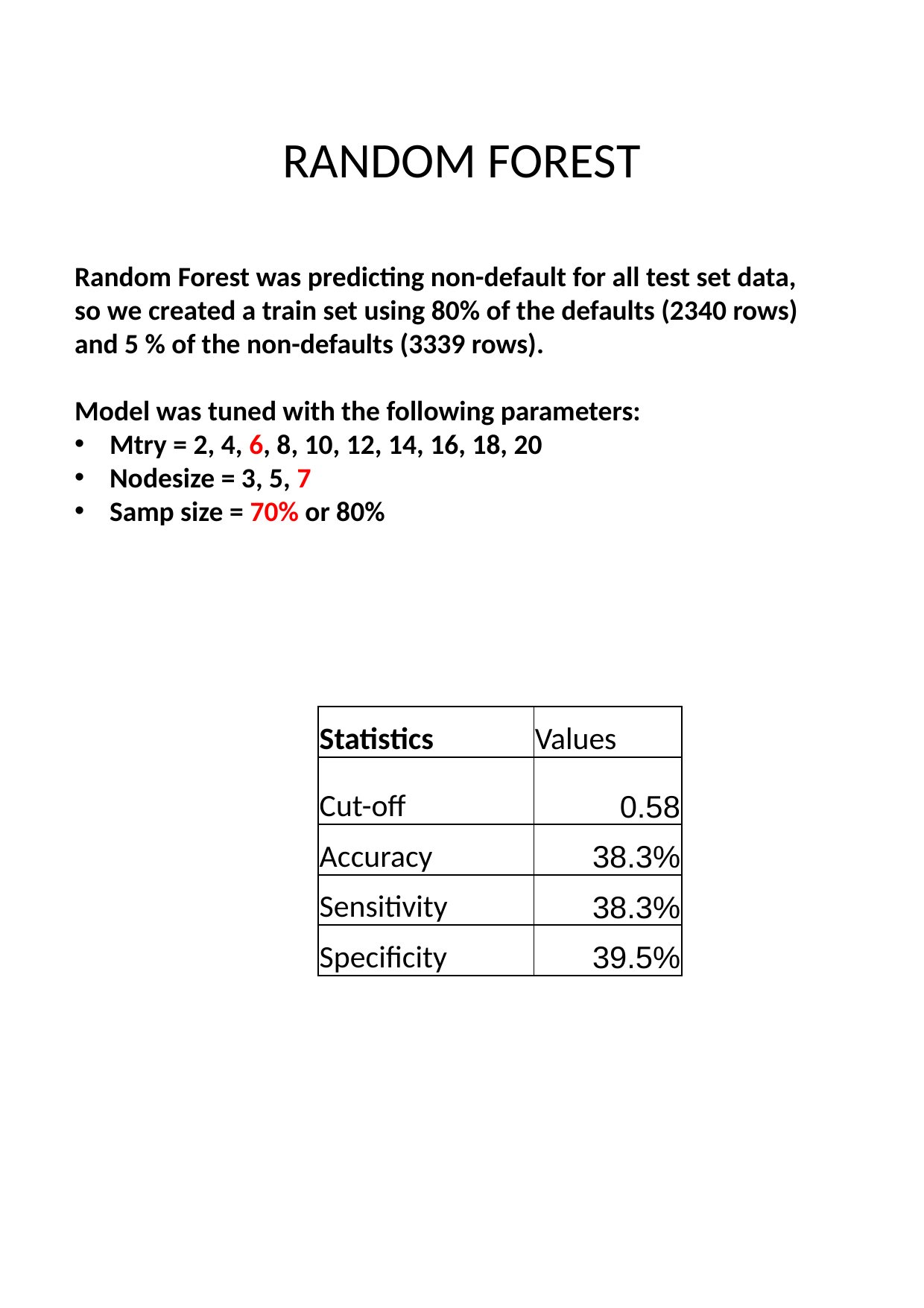

RANDOM FOREST
Random Forest was predicting non-default for all test set data, so we created a train set using 80% of the defaults (2340 rows) and 5 % of the non-defaults (3339 rows).

Model was tuned with the following parameters:
Mtry = 2, 4, 6, 8, 10, 12, 14, 16, 18, 20
Nodesize = 3, 5, 7
Samp size = 70% or 80%

| Statistics | Values |
| --- | --- |
| Cut-off | 0.58 |
| Accuracy | 38.3% |
| Sensitivity | 38.3% |
| Specificity | 39.5% |